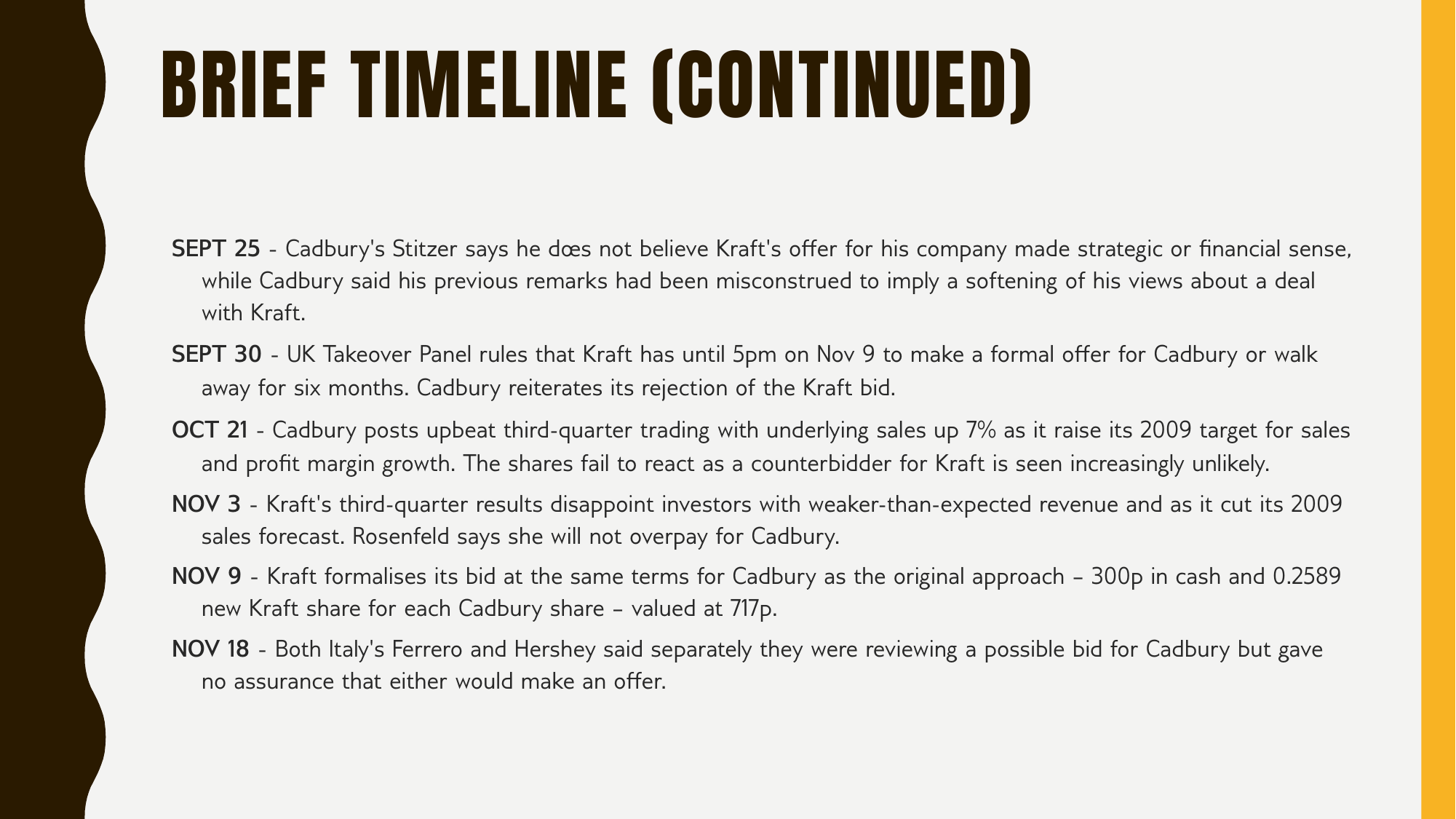

# Brief Timeline (continued)
SEPT 25 - Cadbury's Stitzer says he does not believe Kraft's offer for his company made strategic or financial sense, while Cadbury said his previous remarks had been misconstrued to imply a softening of his views about a deal with Kraft.
SEPT 30 - UK Takeover Panel rules that Kraft has until 5pm on Nov 9 to make a formal offer for Cadbury or walk away for six months. Cadbury reiterates its rejection of the Kraft bid.
OCT 21 - Cadbury posts upbeat third-quarter trading with underlying sales up 7% as it raise its 2009 target for sales and profit margin growth. The shares fail to react as a counterbidder for Kraft is seen increasingly unlikely.
NOV 3 - Kraft's third-quarter results disappoint investors with weaker-than-expected revenue and as it cut its 2009 sales forecast. Rosenfeld says she will not overpay for Cadbury.
NOV 9 - Kraft formalises its bid at the same terms for Cadbury as the original approach – 300p in cash and 0.2589 new Kraft share for each Cadbury share – valued at 717p.
NOV 18 - Both Italy's Ferrero and Hershey said separately they were reviewing a possible bid for Cadbury but gave no assurance that either would make an offer.